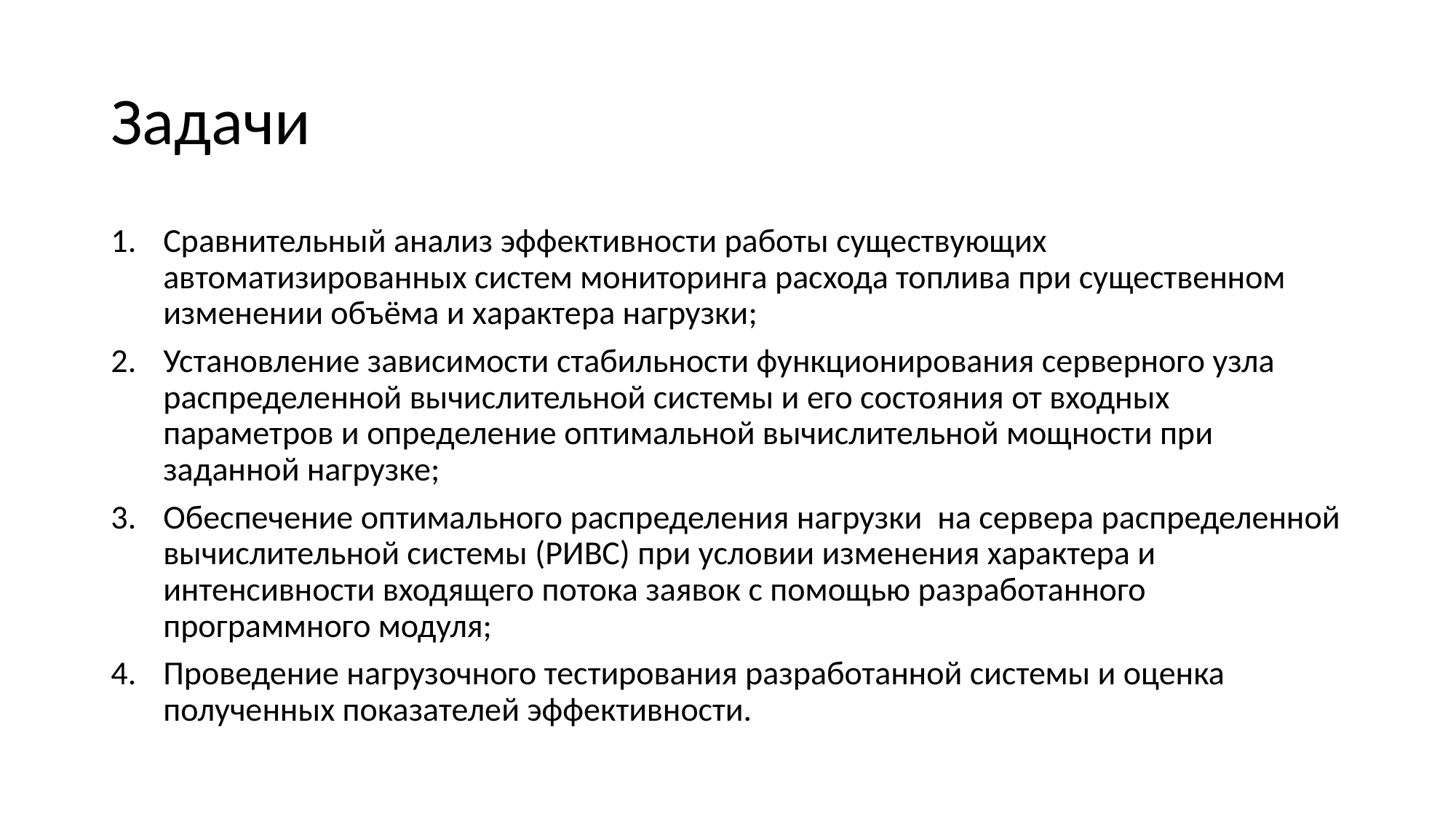

# Задачи
Сравнительный анализ эффективности работы существующих автоматизированных систем мониторинга расхода топлива при существенном изменении объёма и характера нагрузки;
Установление зависимости стабильности функционирования серверного узла распределенной вычислительной системы и его состояния от входных параметров и определение оптимальной вычислительной мощности при заданной нагрузке;
Обеспечение оптимального распределения нагрузки  на сервера распределенной вычислительной системы (РИВС) при условии изменения характера и интенсивности входящего потока заявок с помощью разработанного программного модуля;
Проведение нагрузочного тестирования разработанной системы и оценка полученных показателей эффективности.